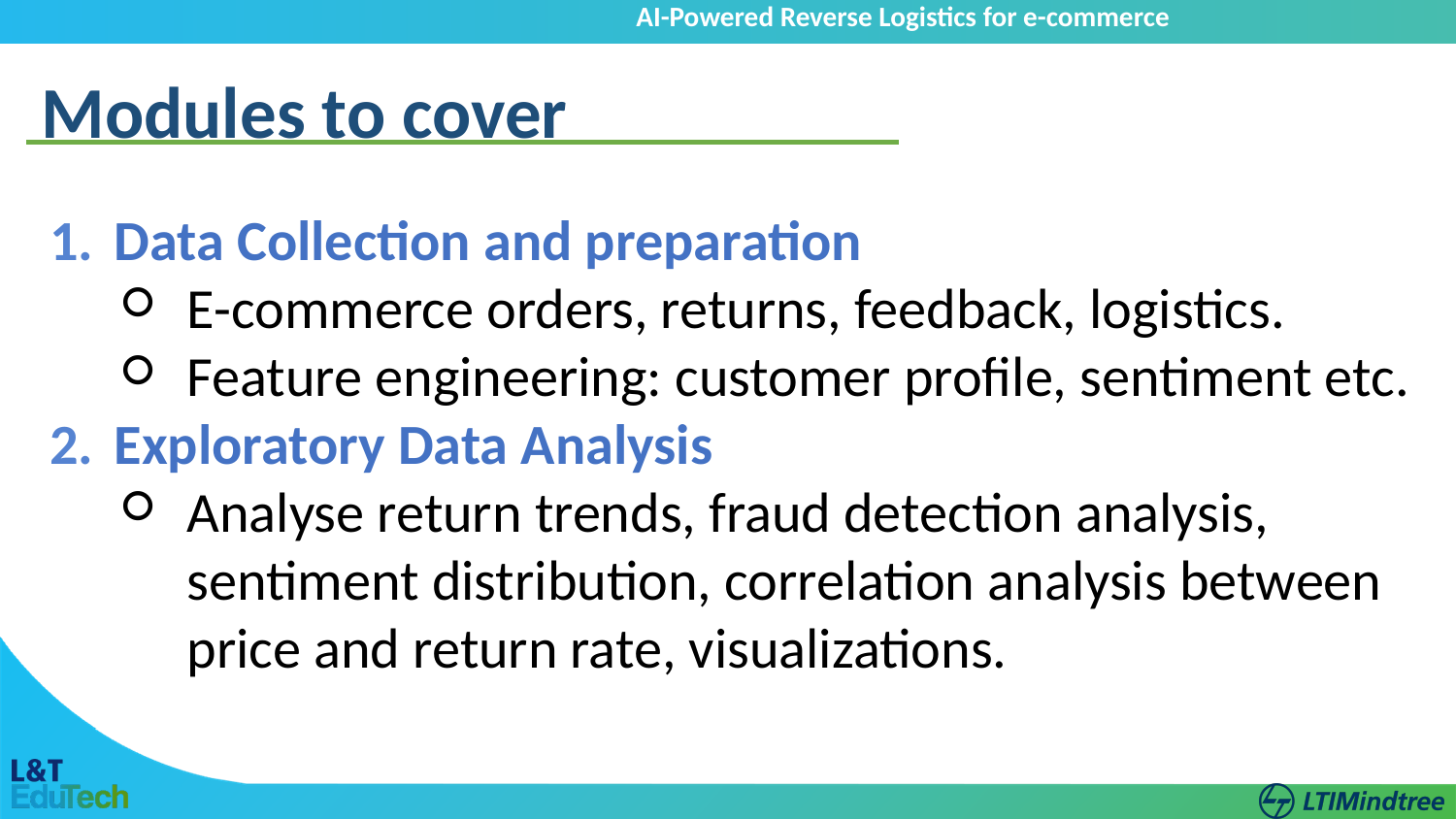

AI-Powered Reverse Logistics for e-commerce

Modules to cover
Data Collection and preparation
E-commerce orders, returns, feedback, logistics.
Feature engineering: customer profile, sentiment etc.
Exploratory Data Analysis
Analyse return trends, fraud detection analysis, sentiment distribution, correlation analysis between price and return rate, visualizations.